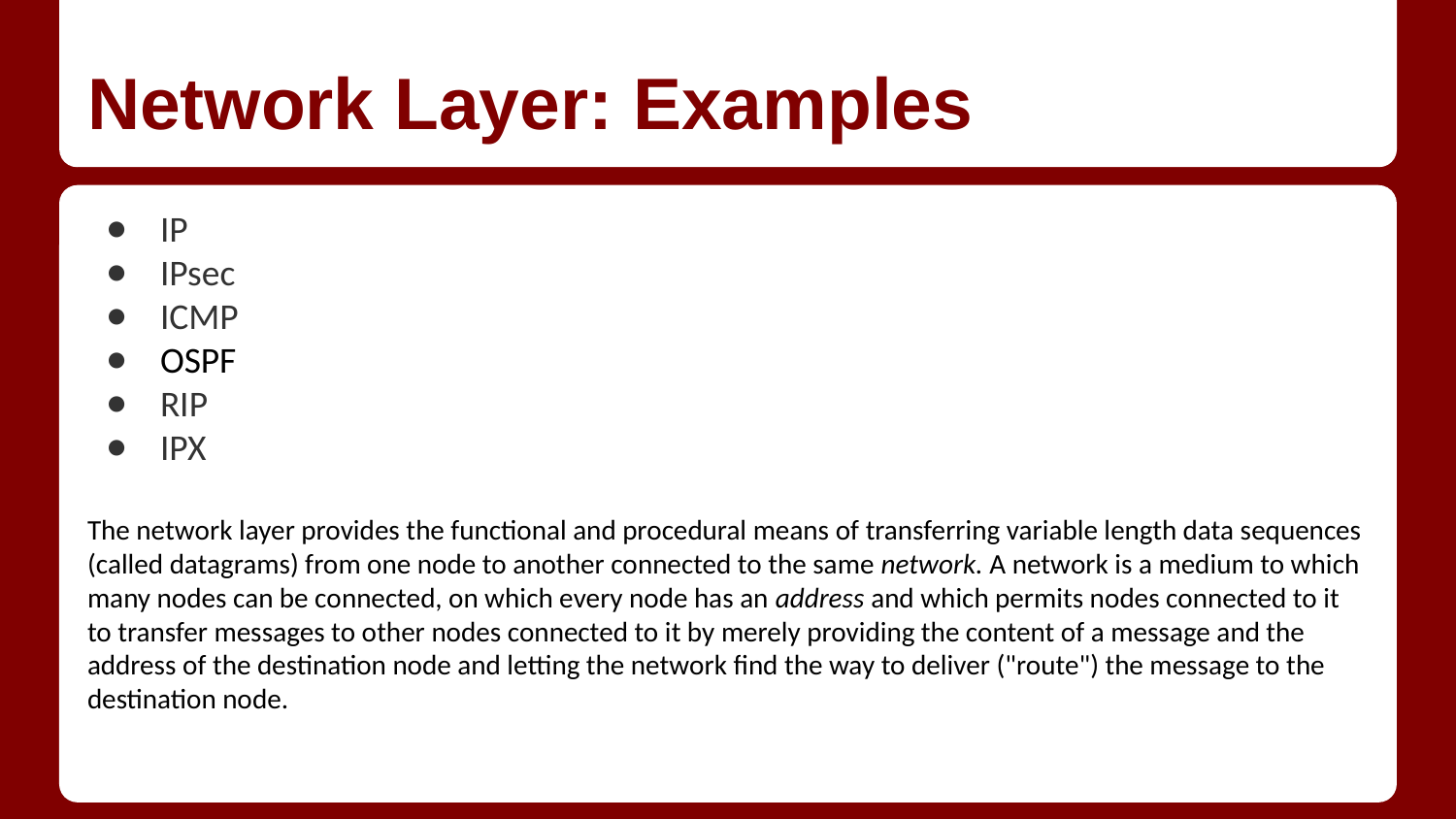

# Network Layer: Examples
IP
IPsec
ICMP
OSPF
RIP
IPX

The network layer provides the functional and procedural means of transferring variable length data sequences (called datagrams) from one node to another connected to the same network. A network is a medium to which many nodes can be connected, on which every node has an address and which permits nodes connected to it to transfer messages to other nodes connected to it by merely providing the content of a message and the address of the destination node and letting the network find the way to deliver ("route") the message to the destination node.